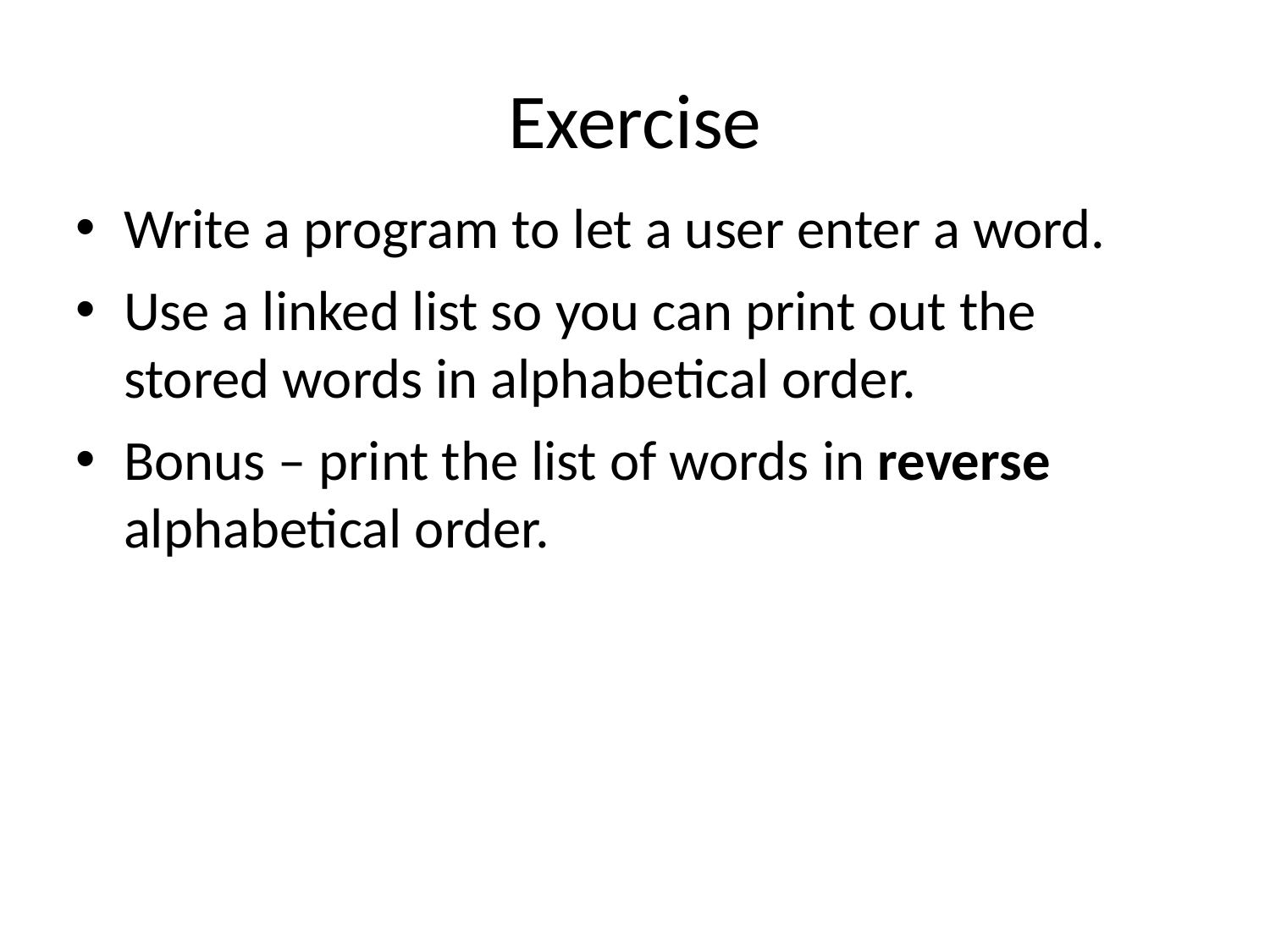

# Exercise
Write a program to let a user enter a word.
Use a linked list so you can print out the stored words in alphabetical order.
Bonus – print the list of words in reverse alphabetical order.